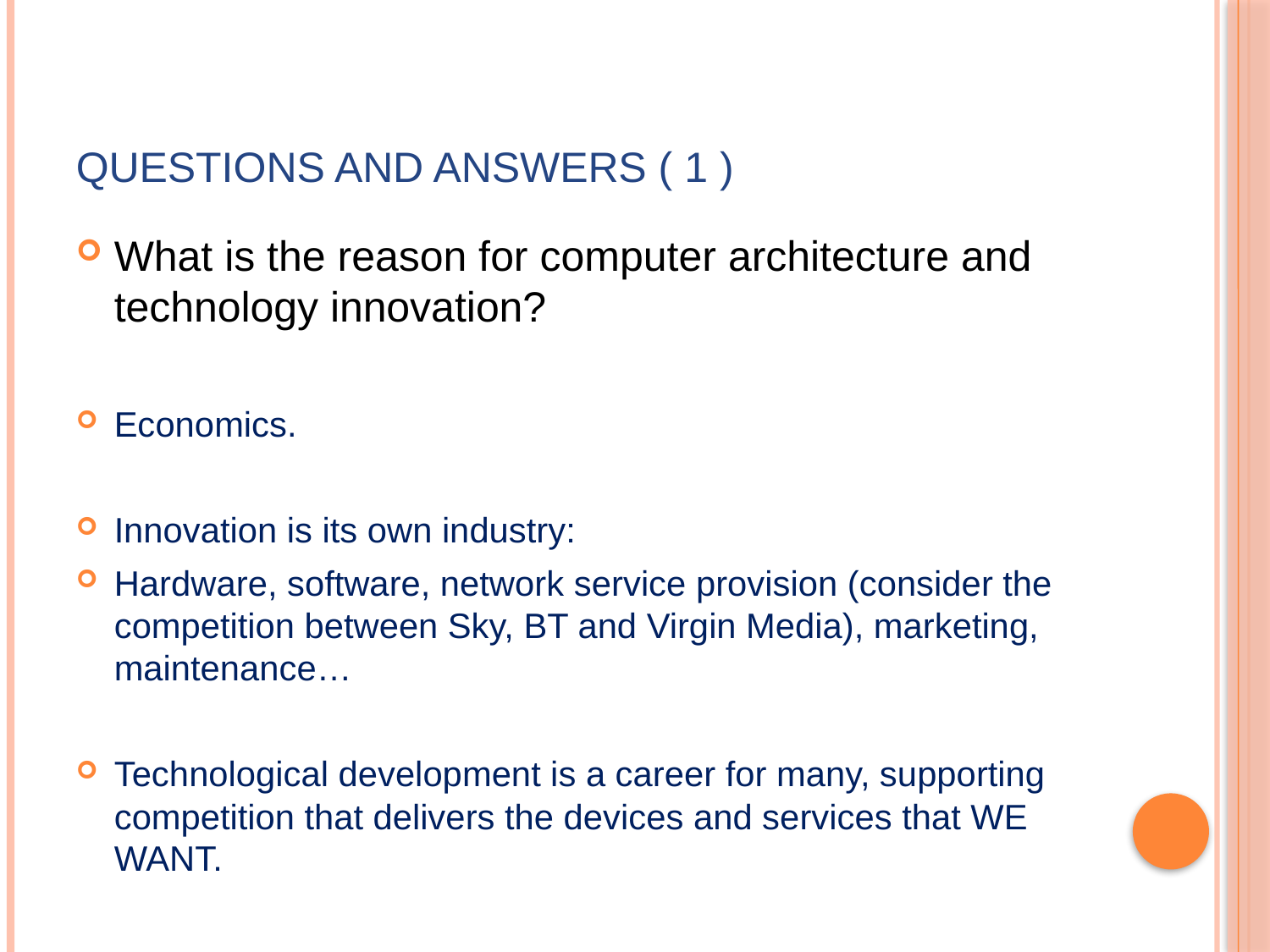

# Questions and Answers ( 1 )
What is the reason for computer architecture and technology innovation?

Economics.

Innovation is its own industry:
Hardware, software, network service provision (consider the competition between Sky, BT and Virgin Media), marketing, maintenance…

Technological development is a career for many, supporting competition that delivers the devices and services that WE WANT.